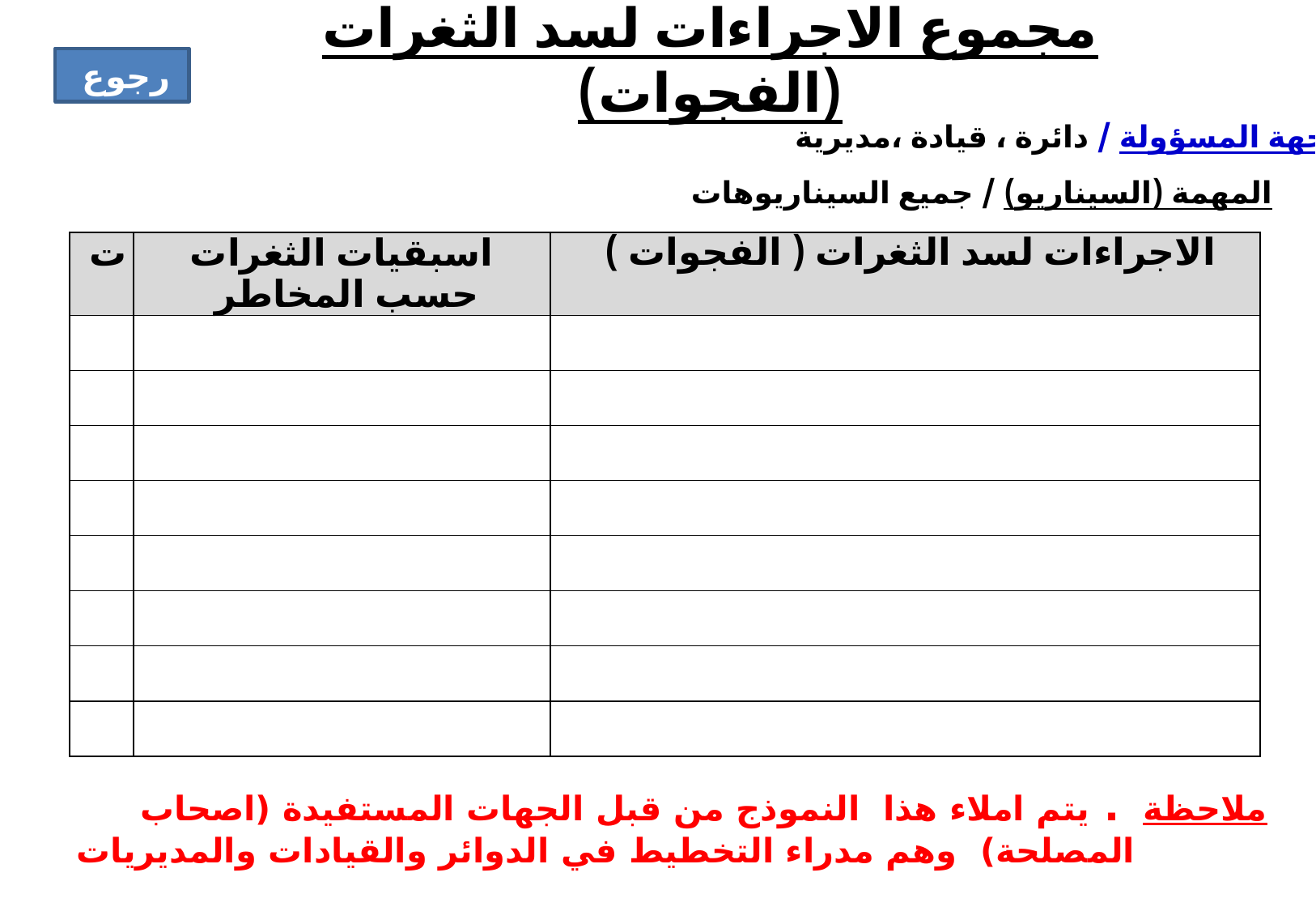

مجموع الاجراءات لسد الثغرات (الفجوات)
رجوع
الجهة المسؤولة / دائرة ، قيادة ،مديرية
المهمة (السيناريو) / جميع السيناريوهات
| ت | اسبقيات الثغرات حسب المخاطر | الاجراءات لسد الثغرات ( الفجوات ) |
| --- | --- | --- |
|  |  |  |
|  |  |  |
|  |  |  |
|  |  |  |
|  |  |  |
|  |  |  |
|  |  |  |
|  |  |  |

ملاحظة  . يتم املاء هذا  النموذج من قبل الجهات المستفيدة (اصحاب المصلحة)  وهم مدراء التخطيط في الدوائر والقيادات والمديريات